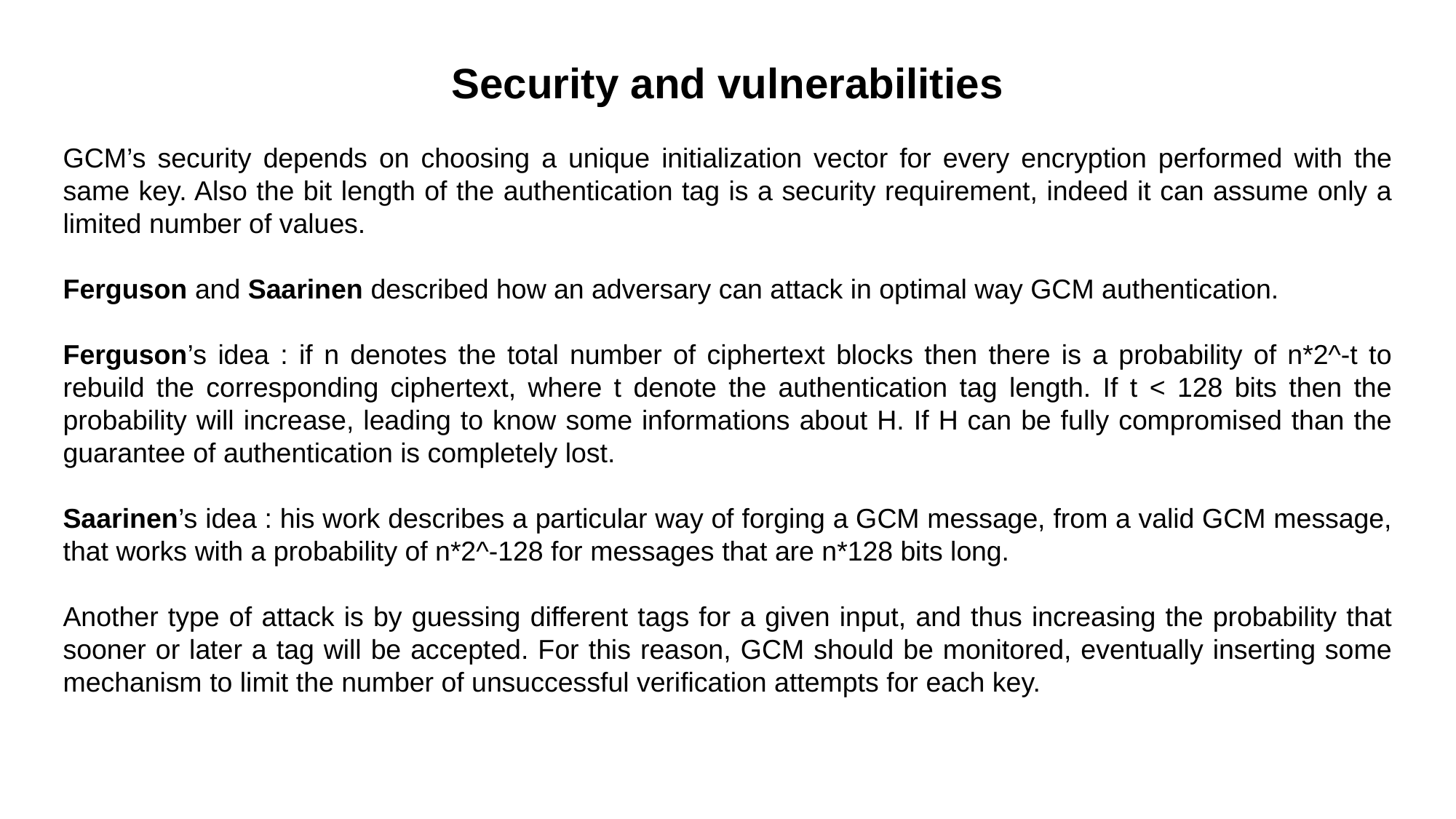

# Security and vulnerabilities
GCM’s security depends on choosing a unique initialization vector for every encryption performed with the same key. Also the bit length of the authentication tag is a security requirement, indeed it can assume only a limited number of values.

Ferguson and Saarinen described how an adversary can attack in optimal way GCM authentication.

Ferguson’s idea : if n denotes the total number of ciphertext blocks then there is a probability of n*2^-t to rebuild the corresponding ciphertext, where t denote the authentication tag length. If t < 128 bits then the probability will increase, leading to know some informations about H. If H can be fully compromised than the guarantee of authentication is completely lost.

Saarinen’s idea : his work describes a particular way of forging a GCM message, from a valid GCM message, that works with a probability of n*2^-128 for messages that are n*128 bits long.

Another type of attack is by guessing different tags for a given input, and thus increasing the probability that sooner or later a tag will be accepted. For this reason, GCM should be monitored, eventually inserting some mechanism to limit the number of unsuccessful verification attempts for each key.